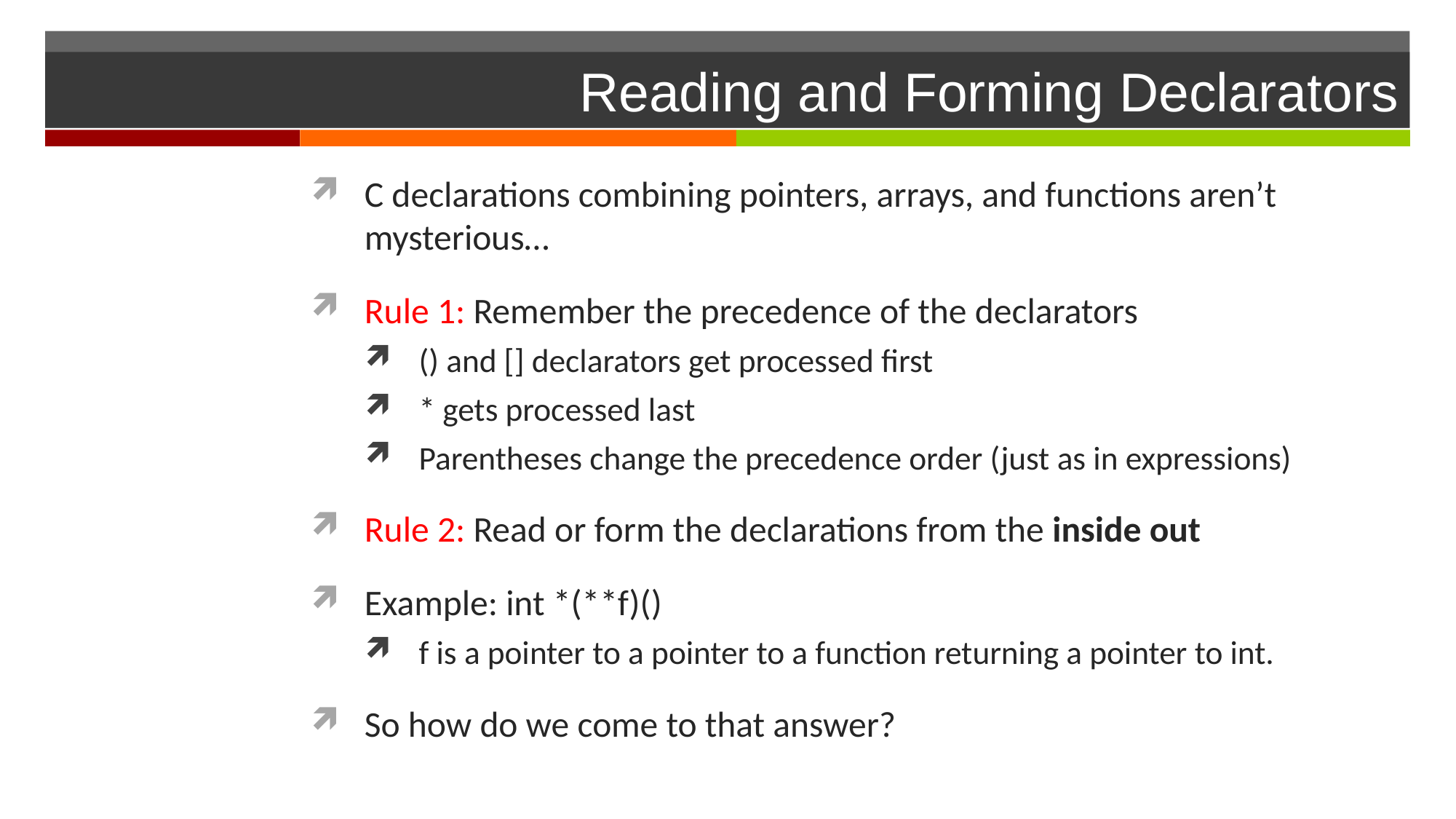

# Reading and Forming Declarators
C declarations combining pointers, arrays, and functions aren’t mysterious…
Rule 1: Remember the precedence of the declarators
() and [] declarators get processed first
* gets processed last
Parentheses change the precedence order (just as in expressions)
Rule 2: Read or form the declarations from the inside out
Example: int *(**f)()
f is a pointer to a pointer to a function returning a pointer to int.
So how do we come to that answer?